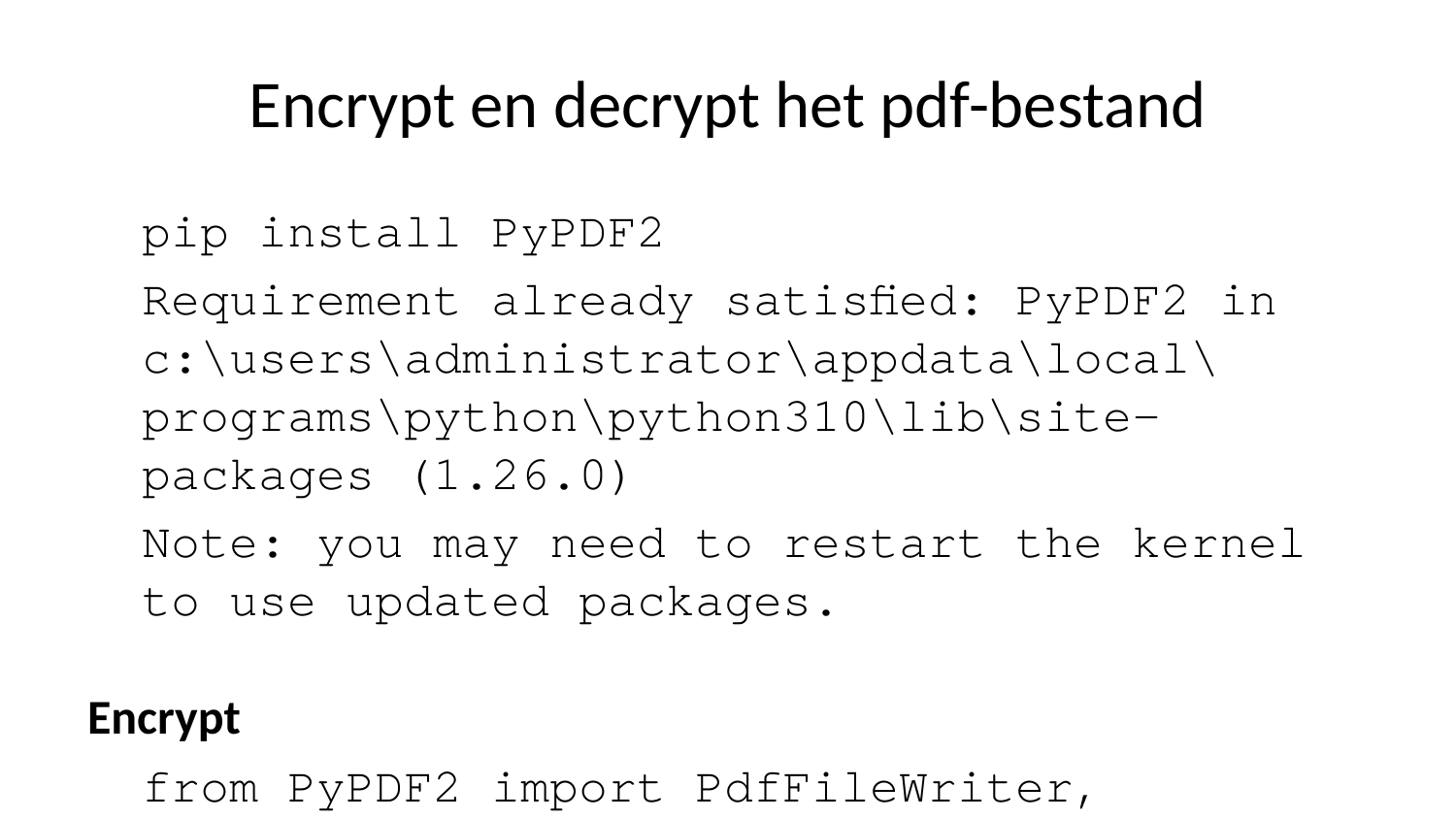

# Encrypt en decrypt het pdf-bestand
pip install PyPDF2
Requirement already satisfied: PyPDF2 in c:\users\administrator\appdata\local\programs\python\python310\lib\site-packages (1.26.0)
Note: you may need to restart the kernel to use updated packages.
Encrypt
from PyPDF2 import PdfFileWriter, PdfFileReader
read the pdf file and counts the total number of pages.
file = PdfFileReader("raw_document.pdf") # You may specify the Name of pdf here.
total_page = file.numPages # Count the number of pages in the pdf file
out = PdfFileWriter() # Write the file to a new file using object "out"
for page_i in range(total_page): # go through every page of pdf and add to new file.
    page_data = file.getPage(page_i) # The data of the page
    out.addPage(page_data) # Add it to the new file
# Write your password to encrypt the pdf
password = input("Please enter password to encrypt the pdf: ")
out.encrypt(password) # It will encrypt the pdf with given password.
# Encrypted pdf will be saved with file name "encrypted_document.pdf"
with open("encrypted_document.pdf", "wb") as f:
    out.write(f) # Ceation of encrypted file.
print("Encryption finished- file is saved to the drive!")
Encryption finished- file is saved to the drive!
Decrypt het pdf-bestand
U hebt exact dezelfde pdf nodig die wordt gebruikt voor de codering van het bovenstaande bestand
from PyPDF2 import PdfFileWriter, PdfFileReader
out = PdfFileWriter()
file = PdfFileReader("encrypted_document.pdf") # Read the encrypted file.
password = input("Please enter password of the encrypted pdf: ")
if file.isEncrypted: # Check the pdf whether encrypted or not.
    file.decrypt(password) # If encrypted, decrypt it with the same password
    for page_i in range(file.numPages): # Create new file after decrypt
        page_data = file.getPage(page_i) # The data of the page
        out.addPage(page_data) # Add it to the new file
    with open("decrypted_document.pdf", "wb") as f: # Open the "Decrypted_file.pdf"
        out.write(f) # Ceation of Decrypted file.
    # Print success message when Done
    print("Decryption finished- file is saved to the drive!")
else:
    print("Either file was not encrypted or was decrypted.") # If file is decrypted or not encrypted
Failed to start the Kernel.

AttributeError: 'SelectIOLoop' object has no attribute 'asyncio_loop'.

View Jupyter <a href='command:jupyter.viewOutput'>log</a> for further details.